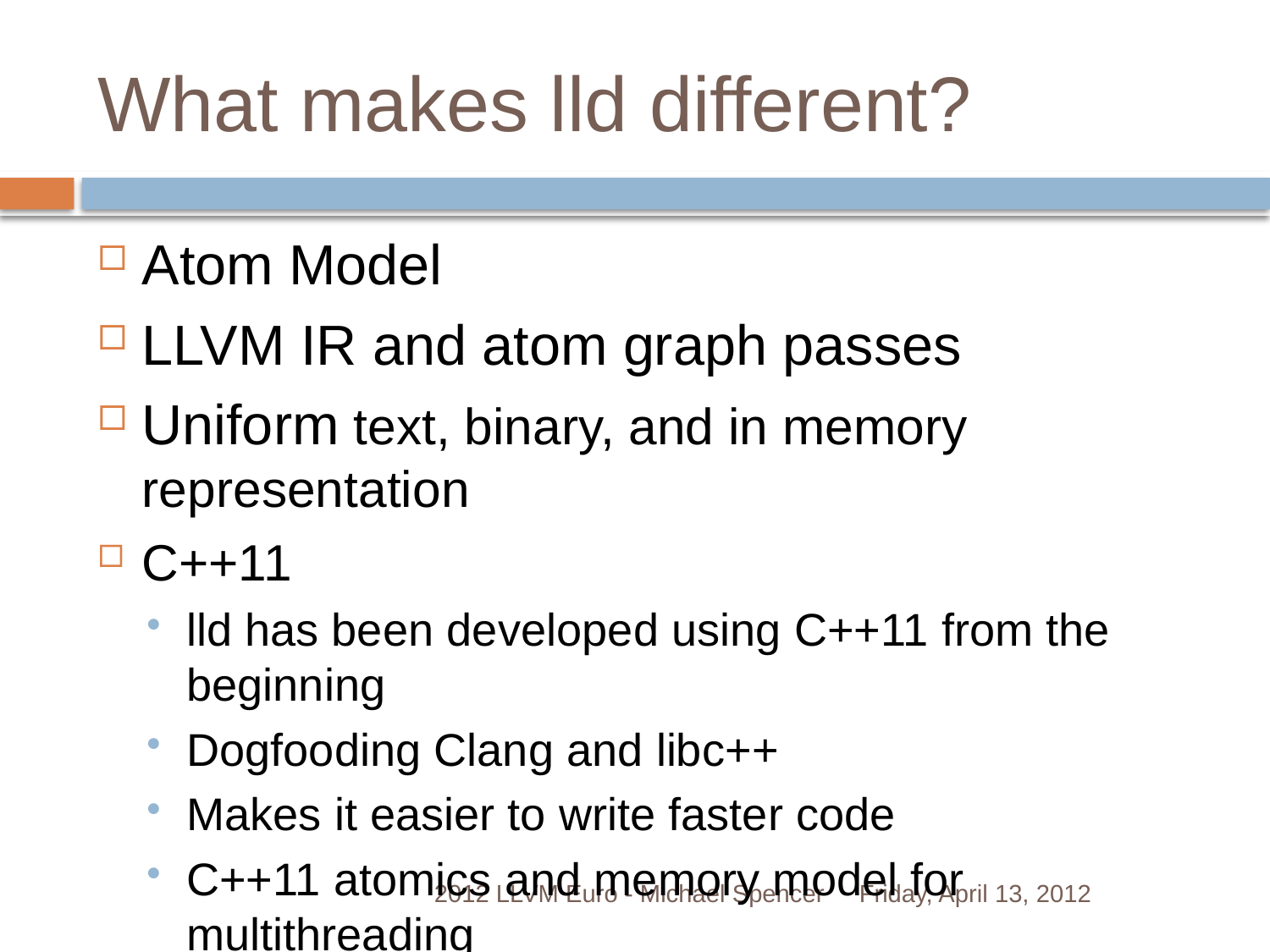

# What makes lld different?
Atom Model
LLVM IR and atom graph passes
Uniform text, binary, and in memory representation
C++11
lld has been developed using C++11 from the beginning
Dogfooding Clang and libc++
Makes it easier to write faster code
C++11 atomics and memory model for multithreading

2012 LLVM Euro - Michael Spencer
Friday, April 13, 2012